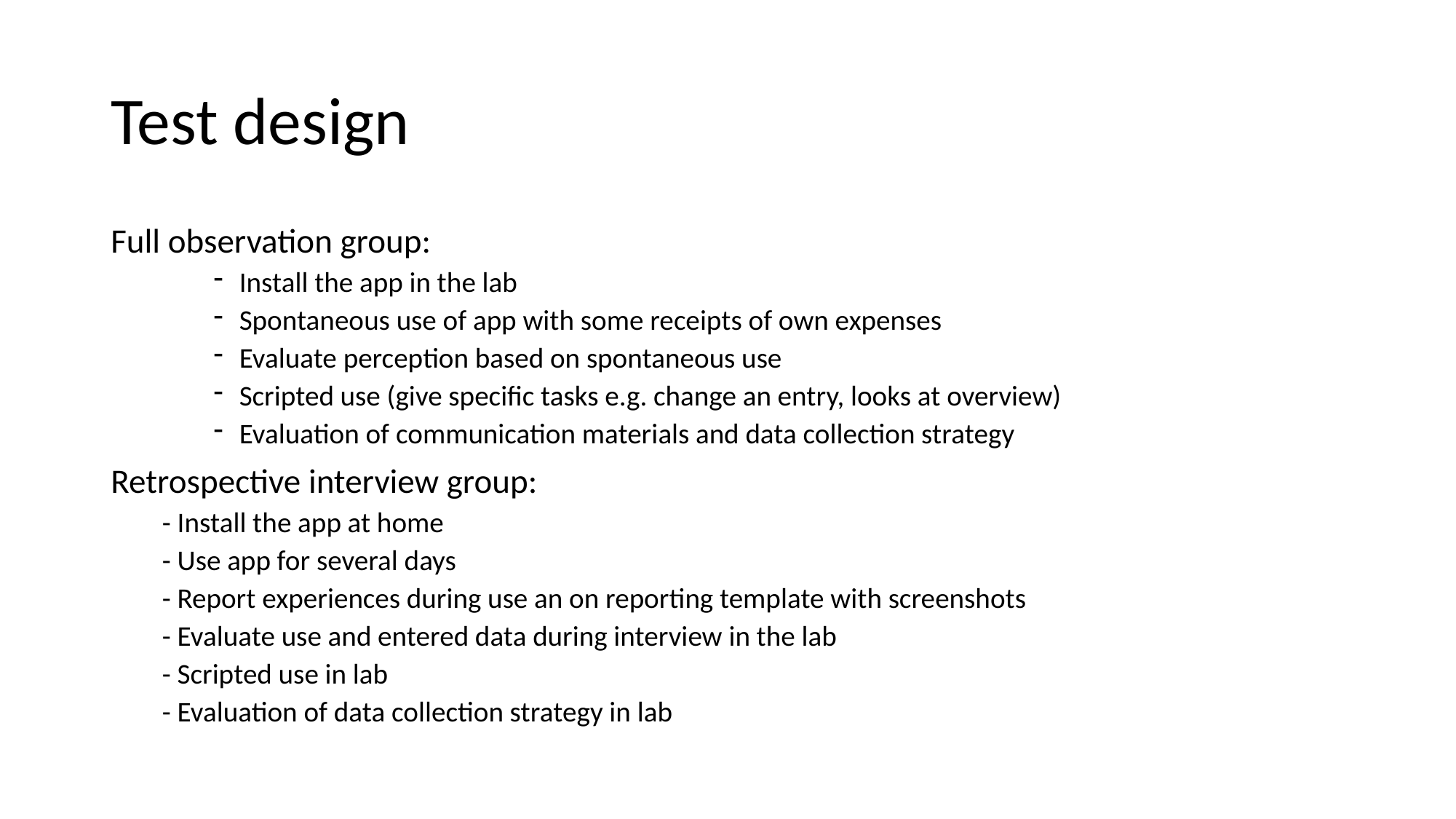

# Test design
Full observation group:
Install the app in the lab
Spontaneous use of app with some receipts of own expenses
Evaluate perception based on spontaneous use
Scripted use (give specific tasks e.g. change an entry, looks at overview)
Evaluation of communication materials and data collection strategy
Retrospective interview group:
	- Install the app at home
	- Use app for several days
	- Report experiences during use an on reporting template with screenshots
	- Evaluate use and entered data during interview in the lab
	- Scripted use in lab
	- Evaluation of data collection strategy in lab